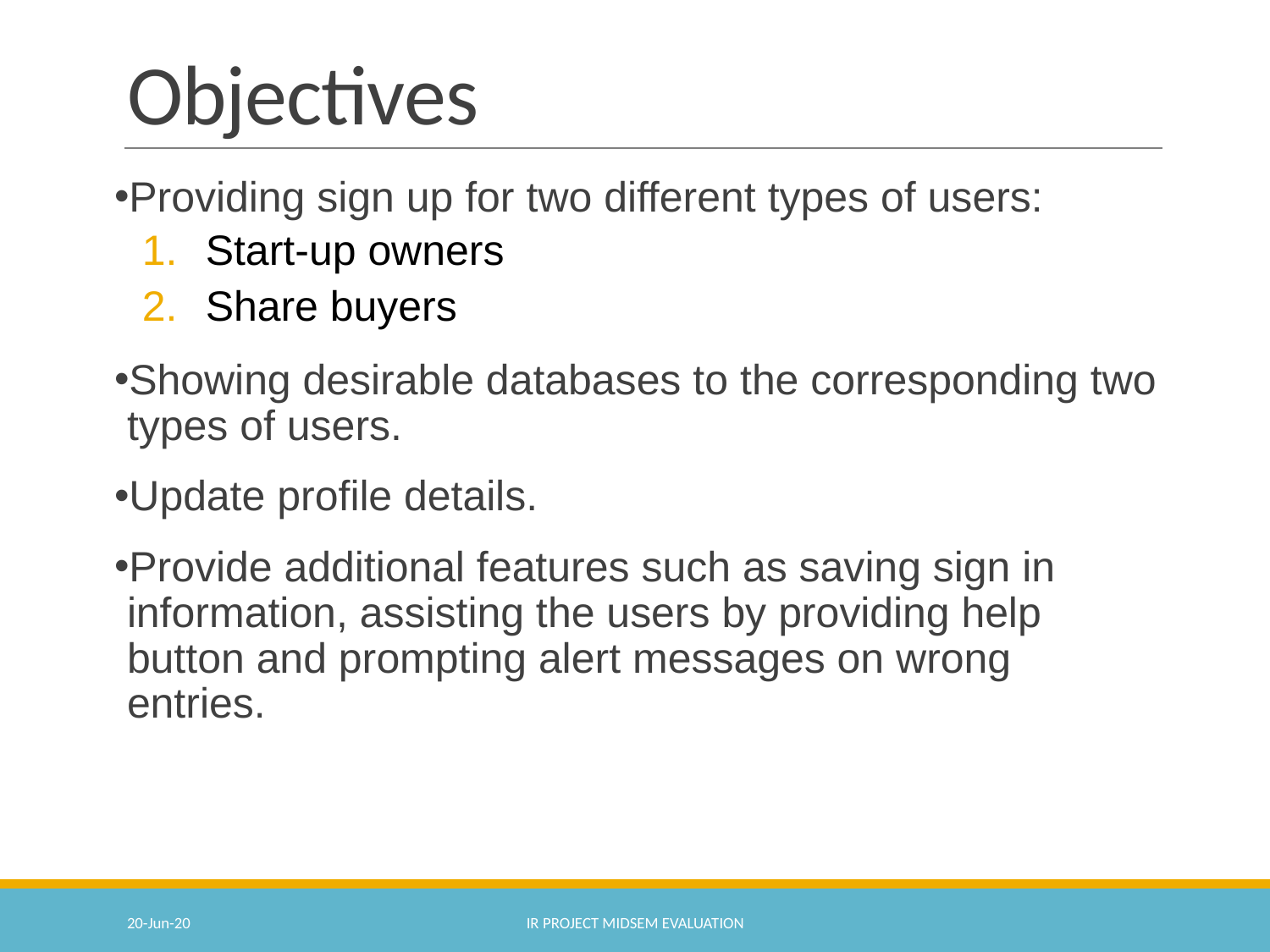

# Objectives
Providing sign up for two different types of users:
Start-up owners
Share buyers
Showing desirable databases to the corresponding two types of users.
Update profile details.
Provide additional features such as saving sign in information, assisting the users by providing help button and prompting alert messages on wrong entries.

20-Jun-20
IR Project Midsem Evaluation